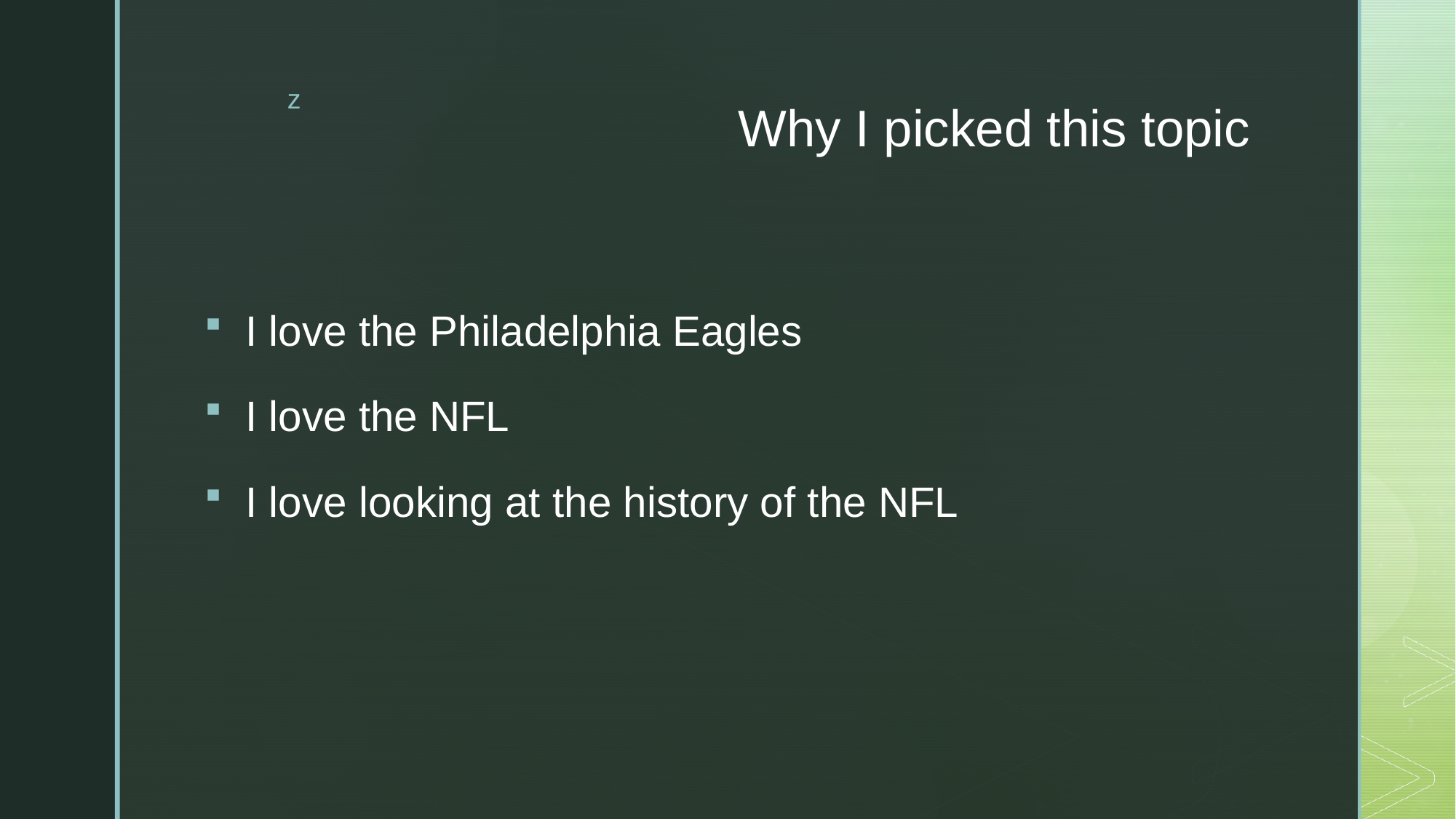

# Why I picked this topic
I love the Philadelphia Eagles
I love the NFL
I love looking at the history of the NFL